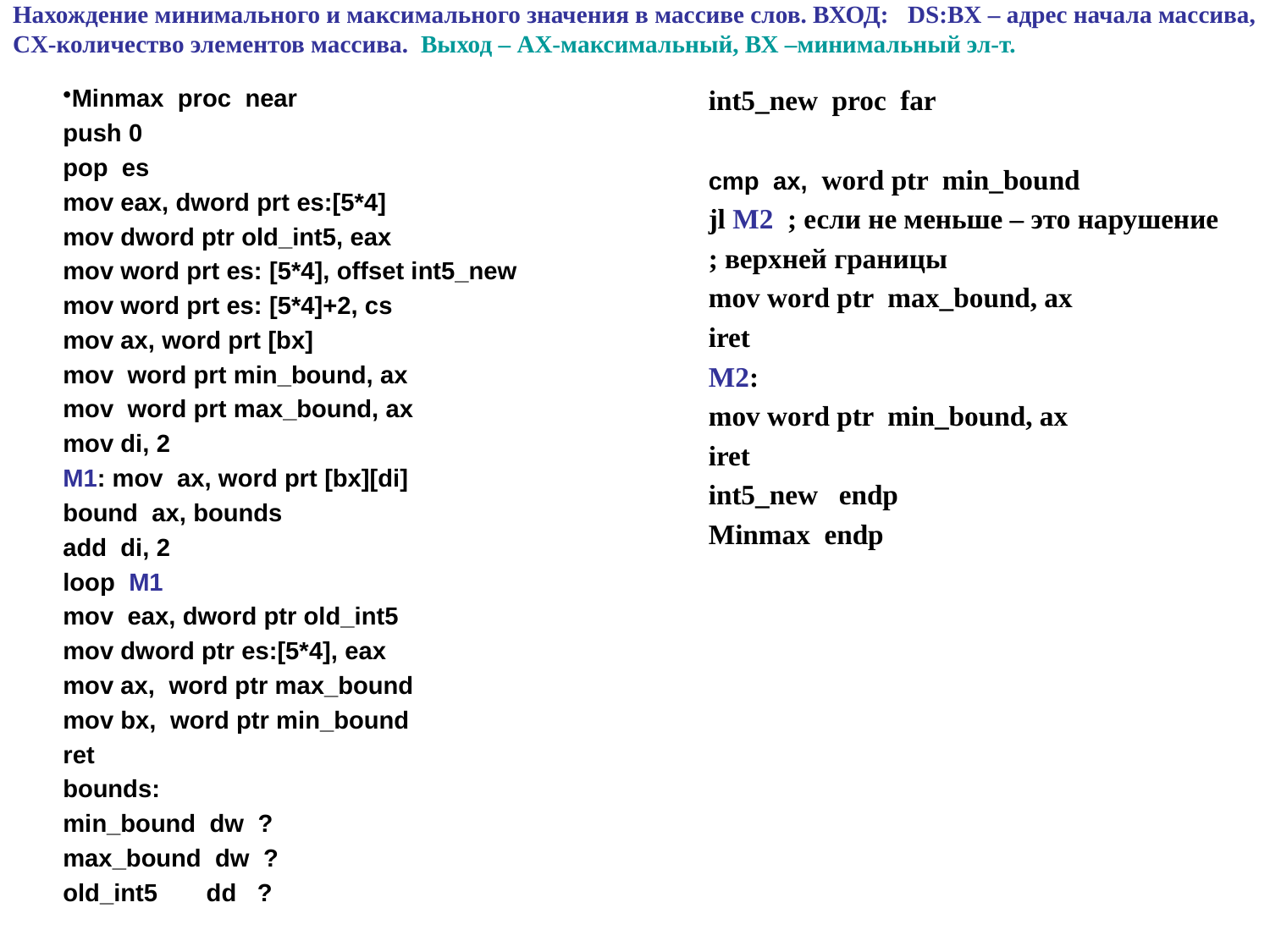

# Нахождение минимального и максимального значения в массиве слов. ВХОД:   DS:BX – адрес начала массива, CX-количество элементов массива.  Выход – АХ-максимальный, ВХ –минимальный эл-т.
Minmax  proc  near
push 0
pop  es
mov eax, dword prt es:[5*4]
mov dword ptr old_int5, eax
mov word prt es: [5*4], offset int5_new
mov word prt es: [5*4]+2, cs
mov ax, word prt [bx]
mov  word prt min_bound, ax
mov  word prt max_bound, ax
mov di, 2
M1: mov  ax, word prt [bx][di]
bound  ax, bounds
add  di, 2
loop  M1
mov  eax, dword ptr old_int5
mov dword ptr es:[5*4], eax
mov ax,  word ptr max_bound
mov bx,  word ptr min_bound
ret
bounds:
min_bound  dw  ?
max_bound  dw  ?
old_int5       dd   ?

int5_new  proc  far

cmp  ax,  word ptr  min_bound
jl M2  ; если не меньше – это нарушение
; верхней границы
mov word ptr  max_bound, ax
iret
M2:
mov word ptr  min_bound, ax
iret
int5_new   endp
Minmax  endp